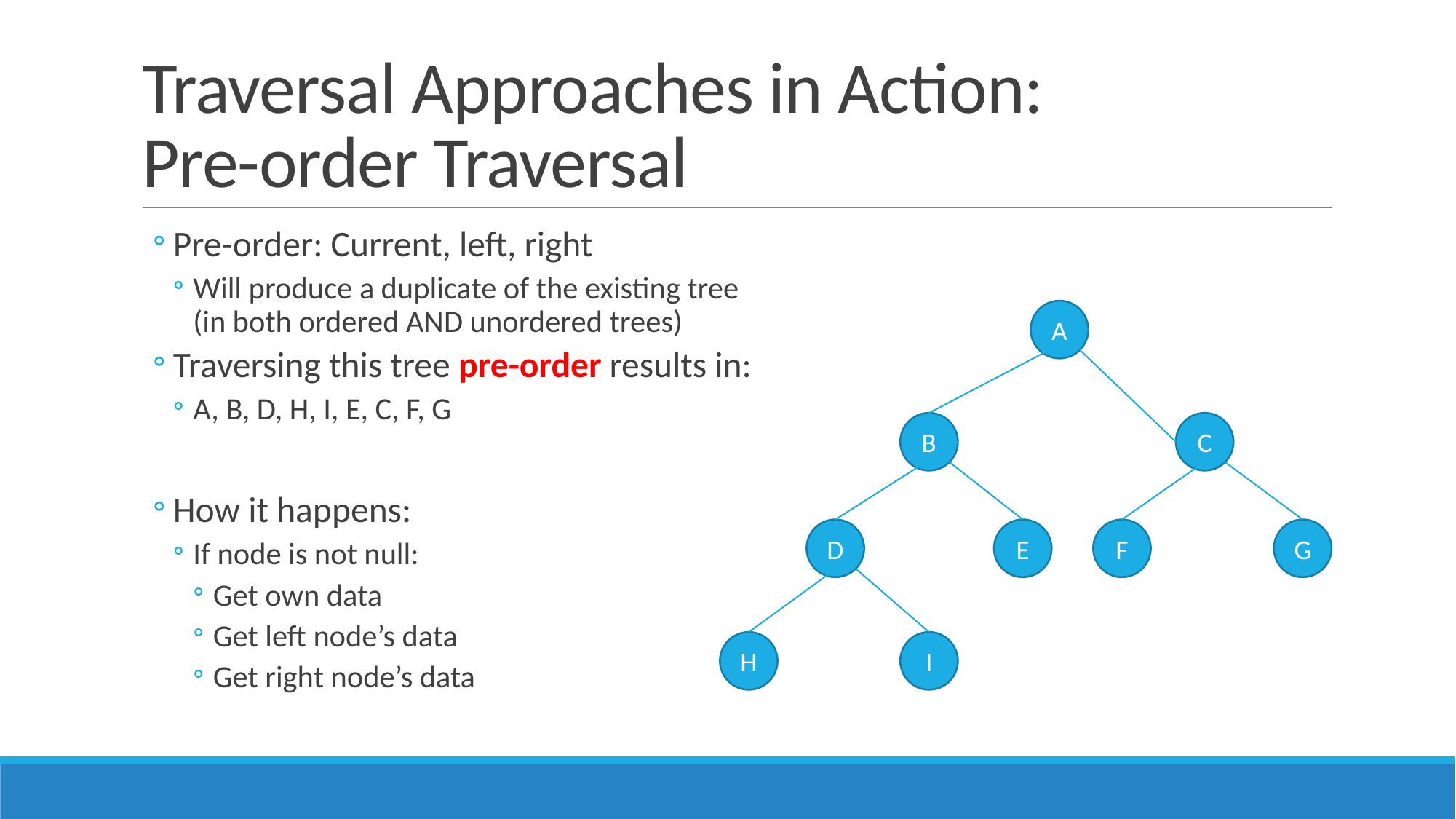

# Traversal Approaches in Action: Pre-order Traversal
Pre-order: Current, left, right
Will produce a duplicate of the existing tree
(in both ordered AND unordered trees)
Traversing this tree pre-order results in:
A, B, D, H, I, E, C, F, G

How it happens:
If node is not null:
Get own data
Get left node’s data
Get right node’s data

A
B
C
D
E
F
G
H
I